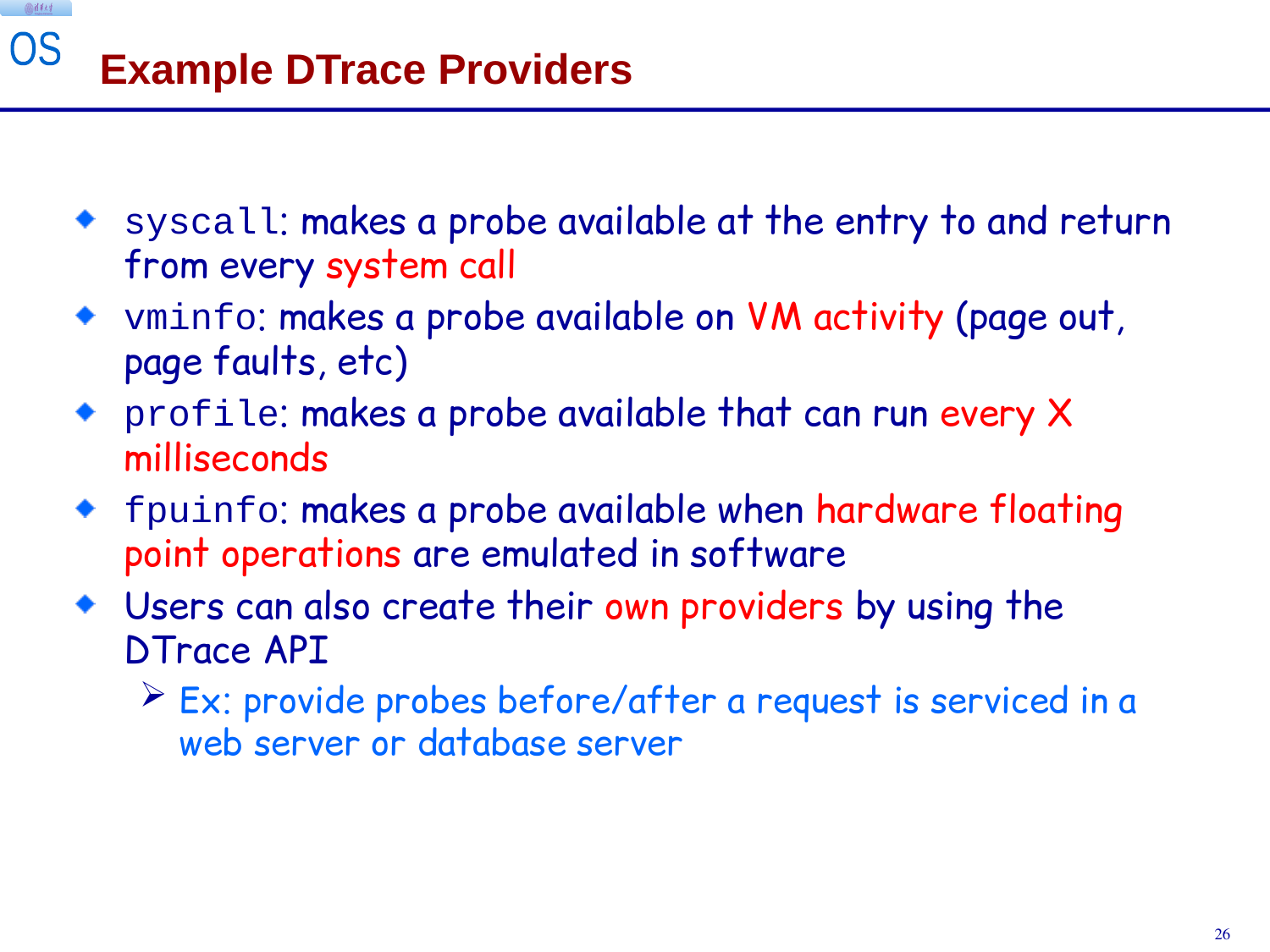

# Example DTrace Providers
syscall: makes a probe available at the entry to and return from every system call
vminfo: makes a probe available on VM activity (page out, page faults, etc)
profile: makes a probe available that can run every X milliseconds
fpuinfo: makes a probe available when hardware floating point operations are emulated in software
Users can also create their own providers by using the DTrace API
Ex: provide probes before/after a request is serviced in a web server or database server